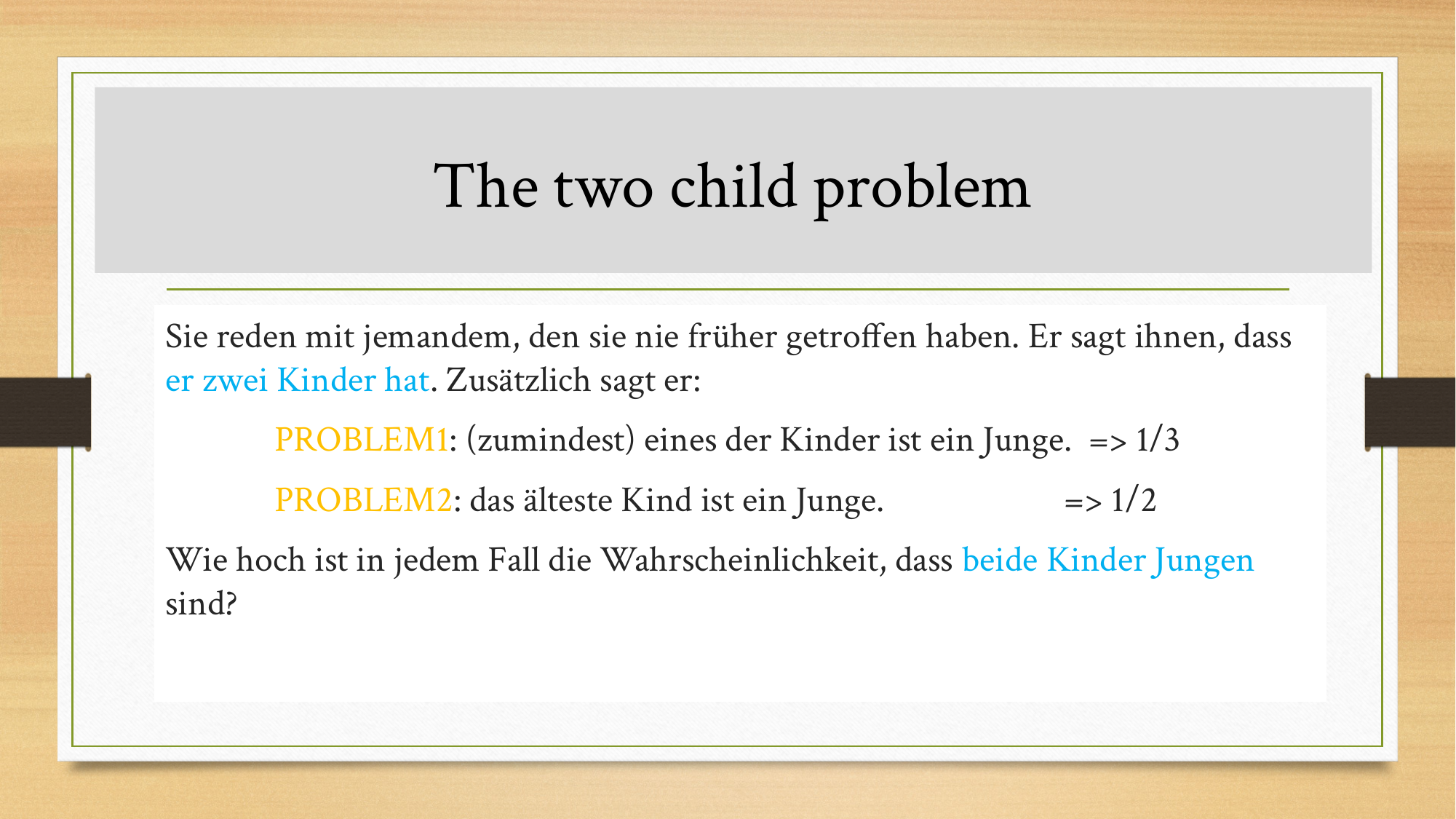

# The two child problem
Sie reden mit jemandem, den sie nie früher getroffen haben. Er sagt ihnen, dass er zwei Kinder hat. Zusätzlich sagt er:
	PROBLEM1: (zumindest) eines der Kinder ist ein Junge.  => 1/3
	PROBLEM2: das älteste Kind ist ein Junge.                      => 1/2
Wie hoch ist in jedem Fall die Wahrscheinlichkeit, dass beide Kinder Jungen sind?